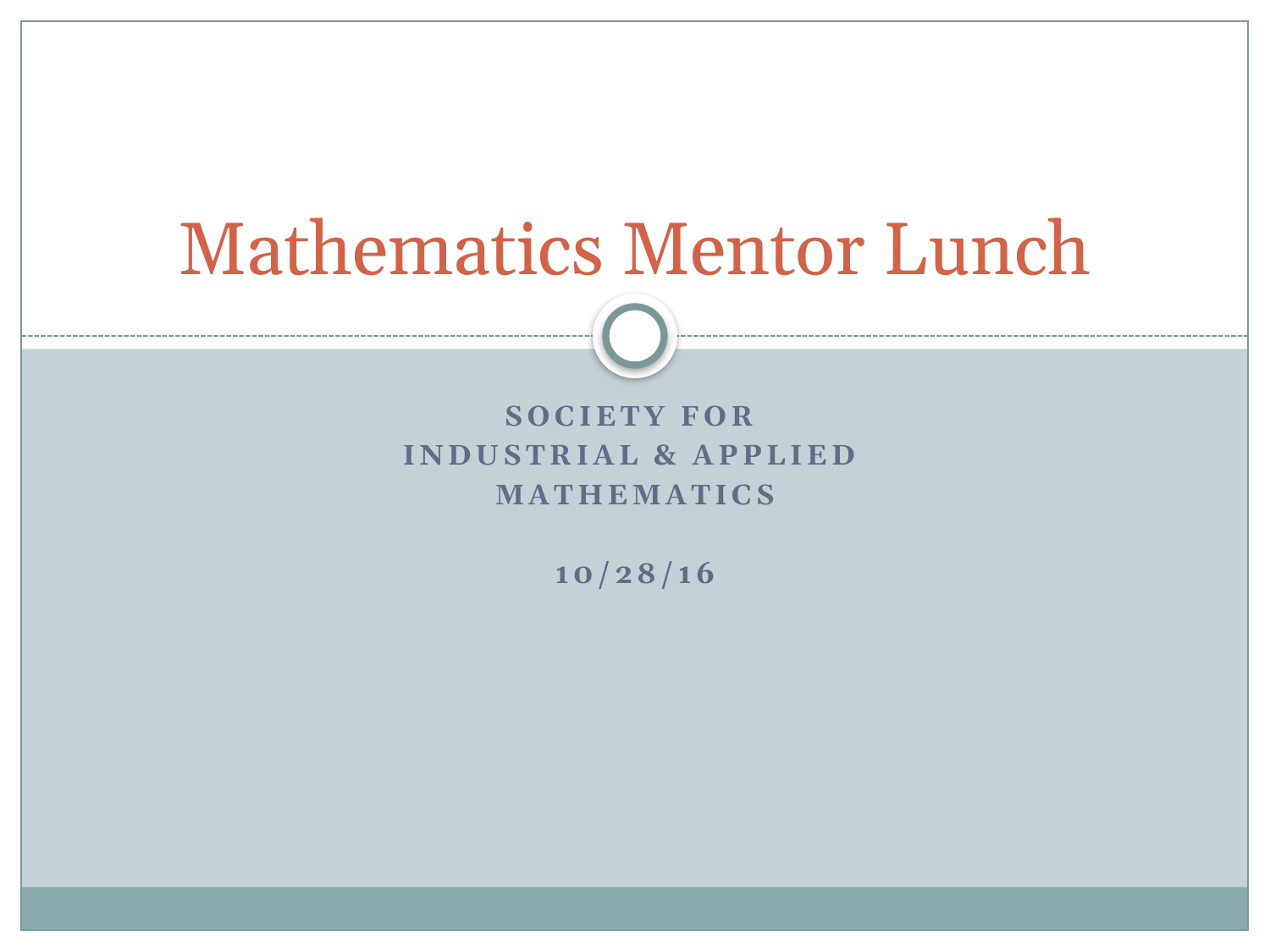

# Mathematics Mentor Lunch
Society For
INDUSTRIAL & APPLIED
MATHEMATICS

10/28/16